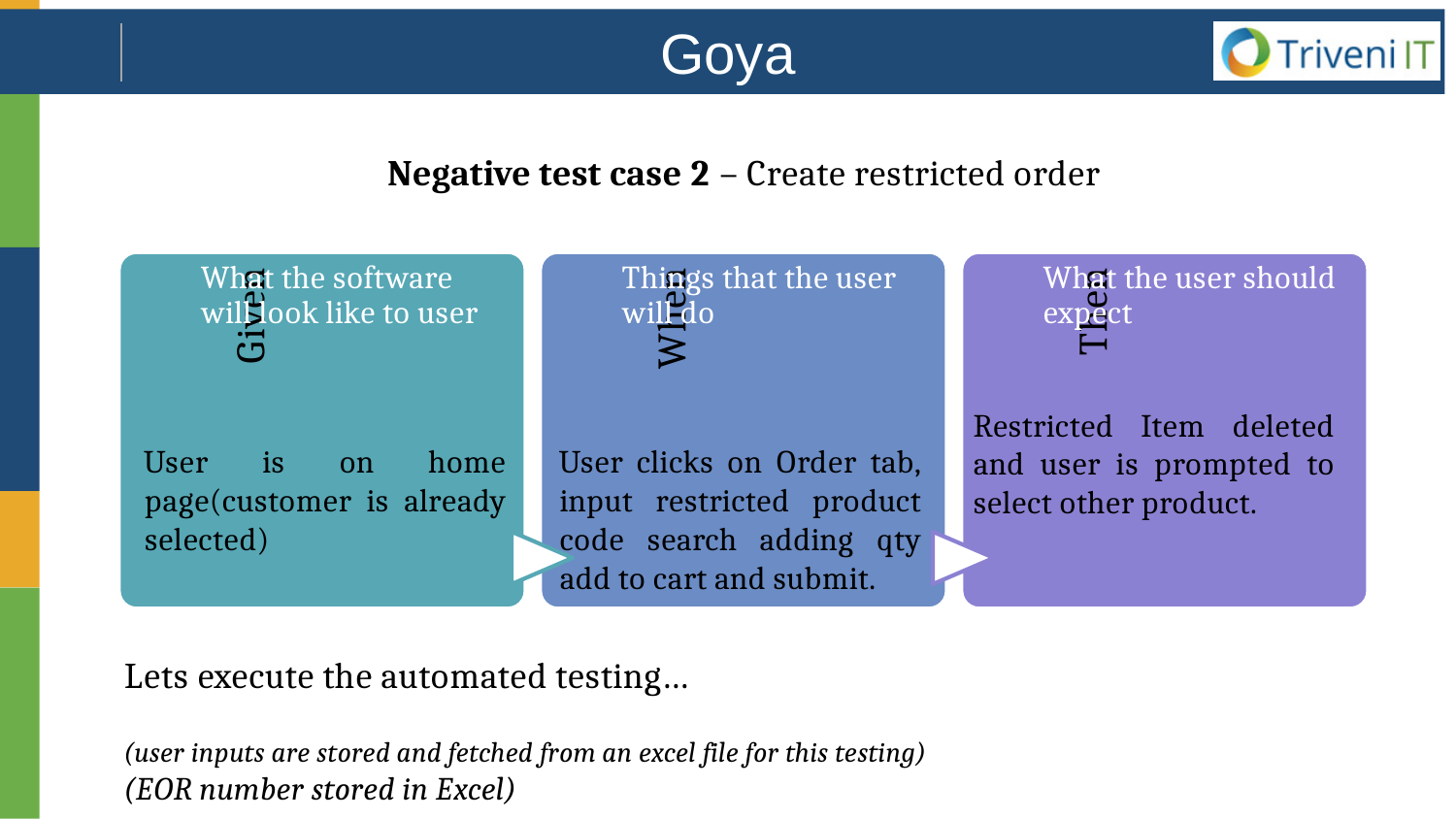

Goya
Negative test case 2 – Create restricted order
Given
What the software will look like to user
When
Things that the user will do
Then
What the user should expect
Restricted Item deleted and user is prompted to select other product.
User is on home page(customer is already selected)
User clicks on Order tab, input restricted product code search adding qty add to cart and submit.
Lets execute the automated testing…

(user inputs are stored and fetched from an excel file for this testing)
(EOR number stored in Excel)